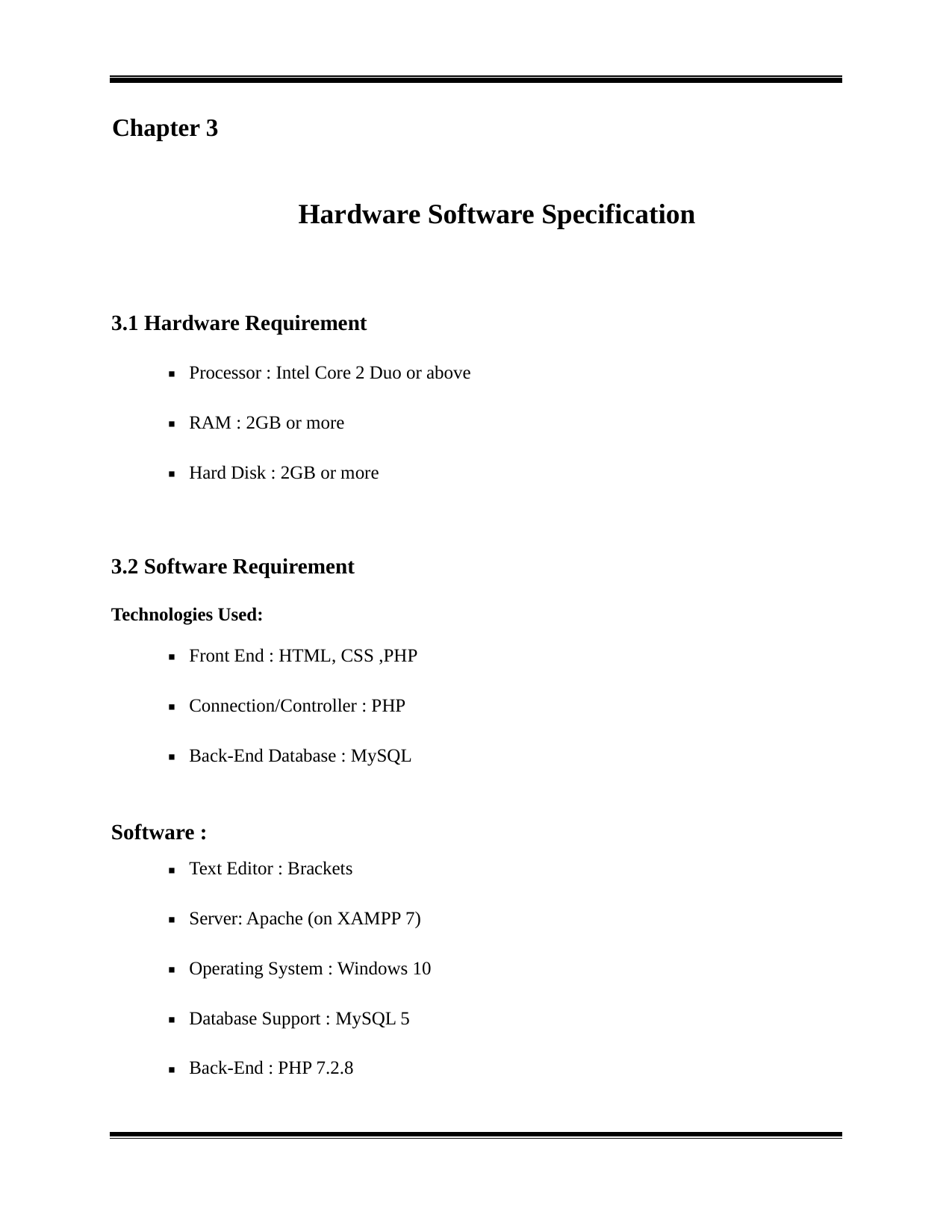

Chapter 3
Hardware Software Specification
3.1 Hardware Requirement
Processor : Intel Core 2 Duo or above

RAM : 2GB or more

Hard Disk : 2GB or more
3.2 Software Requirement
Technologies Used:
Front End : HTML, CSS ,PHP

Connection/Controller : PHP

Back-End Database : MySQL
Software :
Text Editor : Brackets

Server: Apache (on XAMPP 7)

Operating System : Windows 10

Database Support : MySQL 5

Back-End : PHP 7.2.8